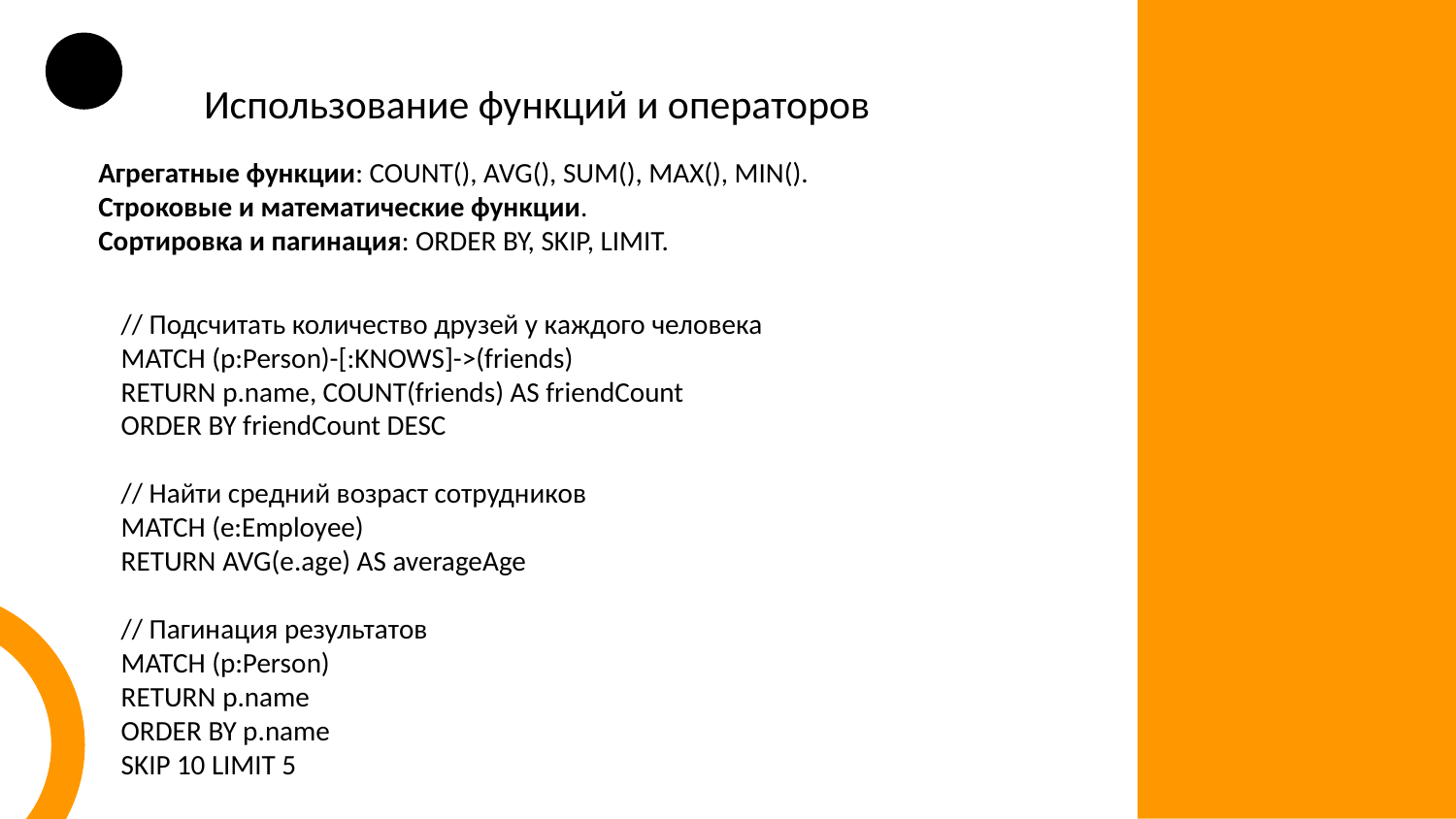

Использование функций и операторов
Агрегатные функции: COUNT(), AVG(), SUM(), MAX(), MIN().
Строковые и математические функции.
Сортировка и пагинация: ORDER BY, SKIP, LIMIT.
// Подсчитать количество друзей у каждого человека
MATCH (p:Person)-[:KNOWS]->(friends)
RETURN p.name, COUNT(friends) AS friendCount
ORDER BY friendCount DESC

// Найти средний возраст сотрудников
MATCH (e:Employee)
RETURN AVG(e.age) AS averageAge

// Пагинация результатов
MATCH (p:Person)
RETURN p.name
ORDER BY p.name
SKIP 10 LIMIT 5